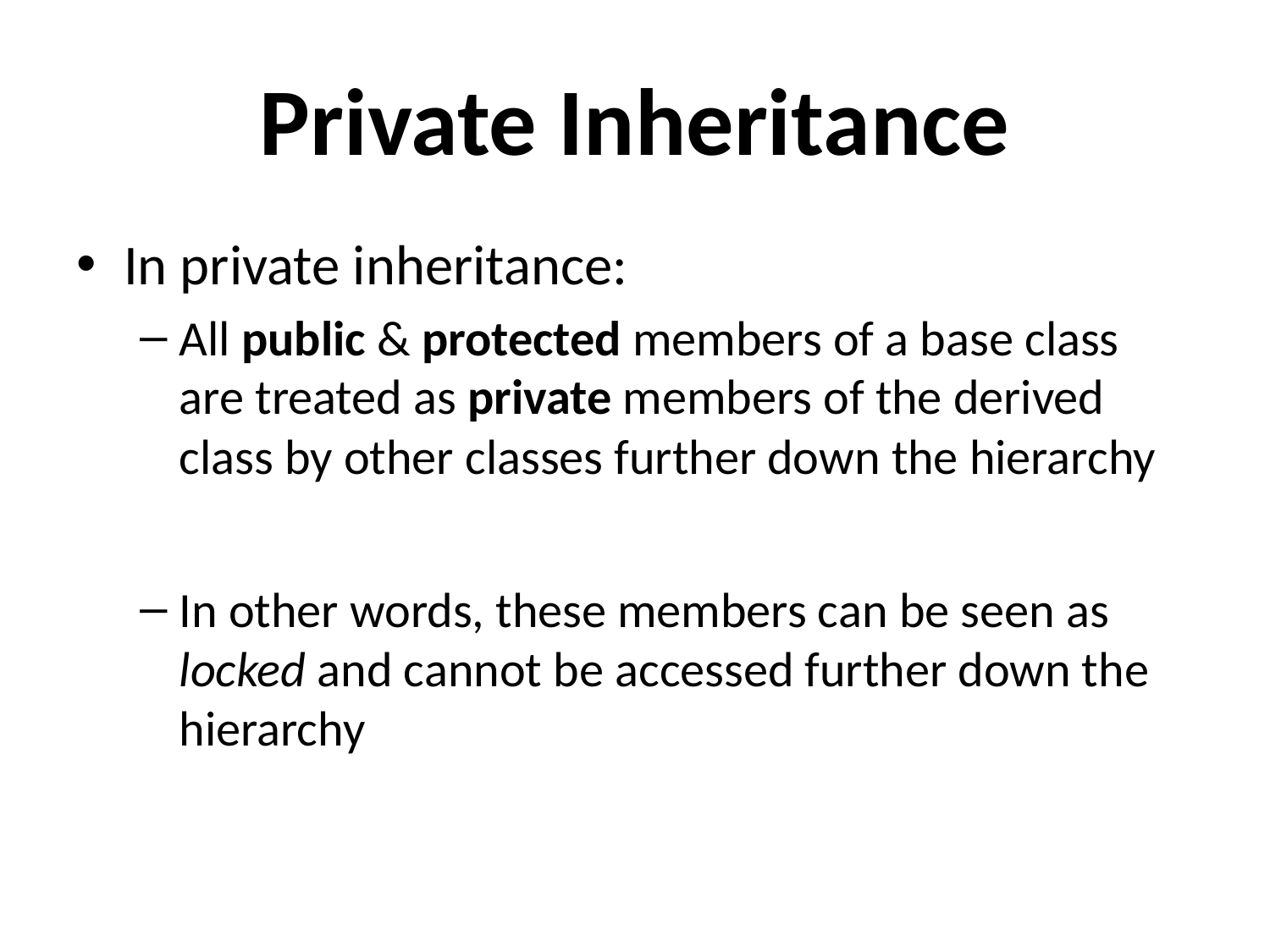

# Private Inheritance
In private inheritance:
All public & protected members of a base class are treated as private members of the derived class by other classes further down the hierarchy

In other words, these members can be seen as locked and cannot be accessed further down the hierarchy